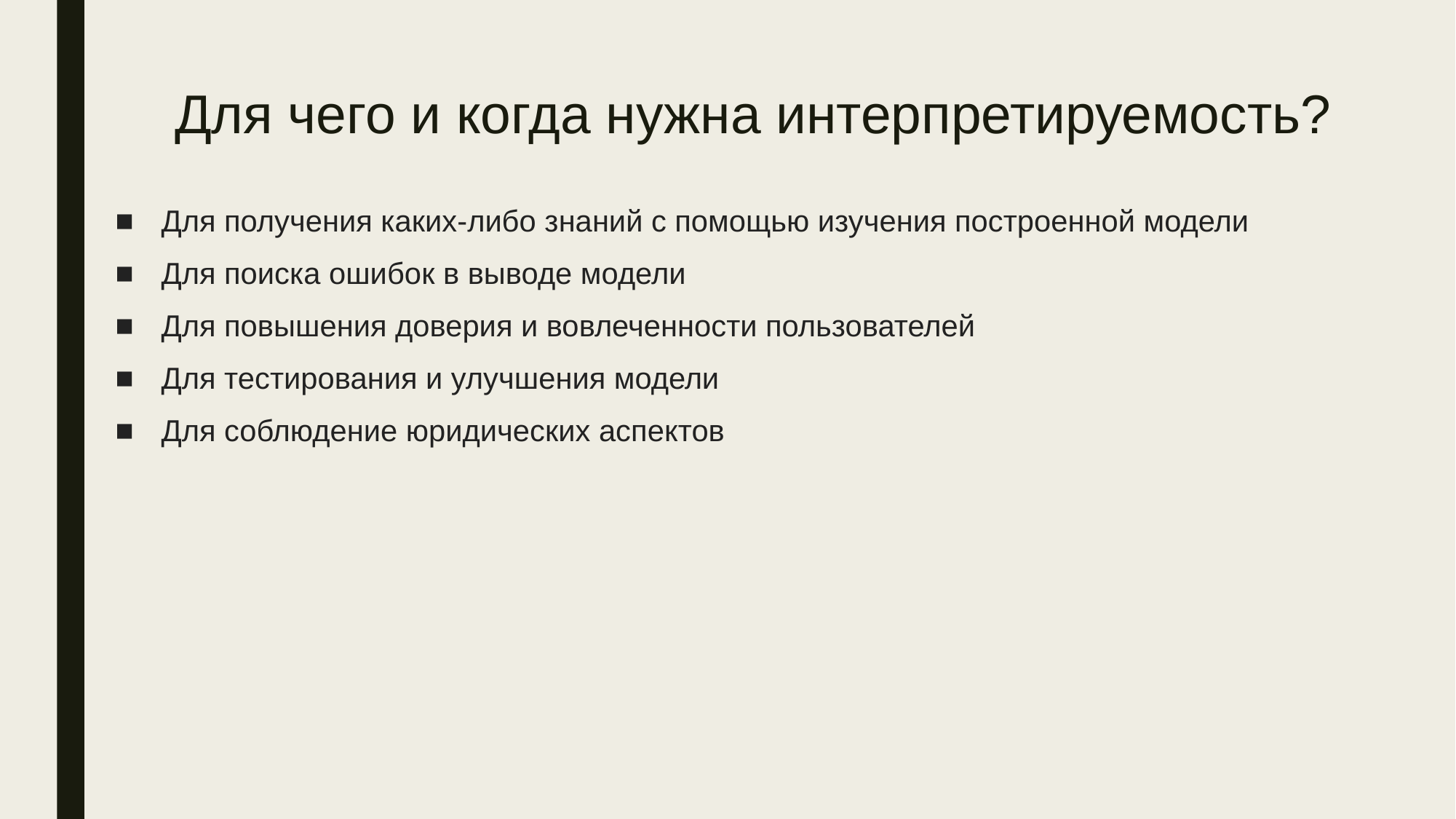

# Для чего и когда нужна интерпретируемость?
Для получения каких-либо знаний с помощью изучения построенной модели
Для поиска ошибок в выводе модели
Для повышения доверия и вовлеченности пользователей
Для тестирования и улучшения модели
Для соблюдение юридических аспектов